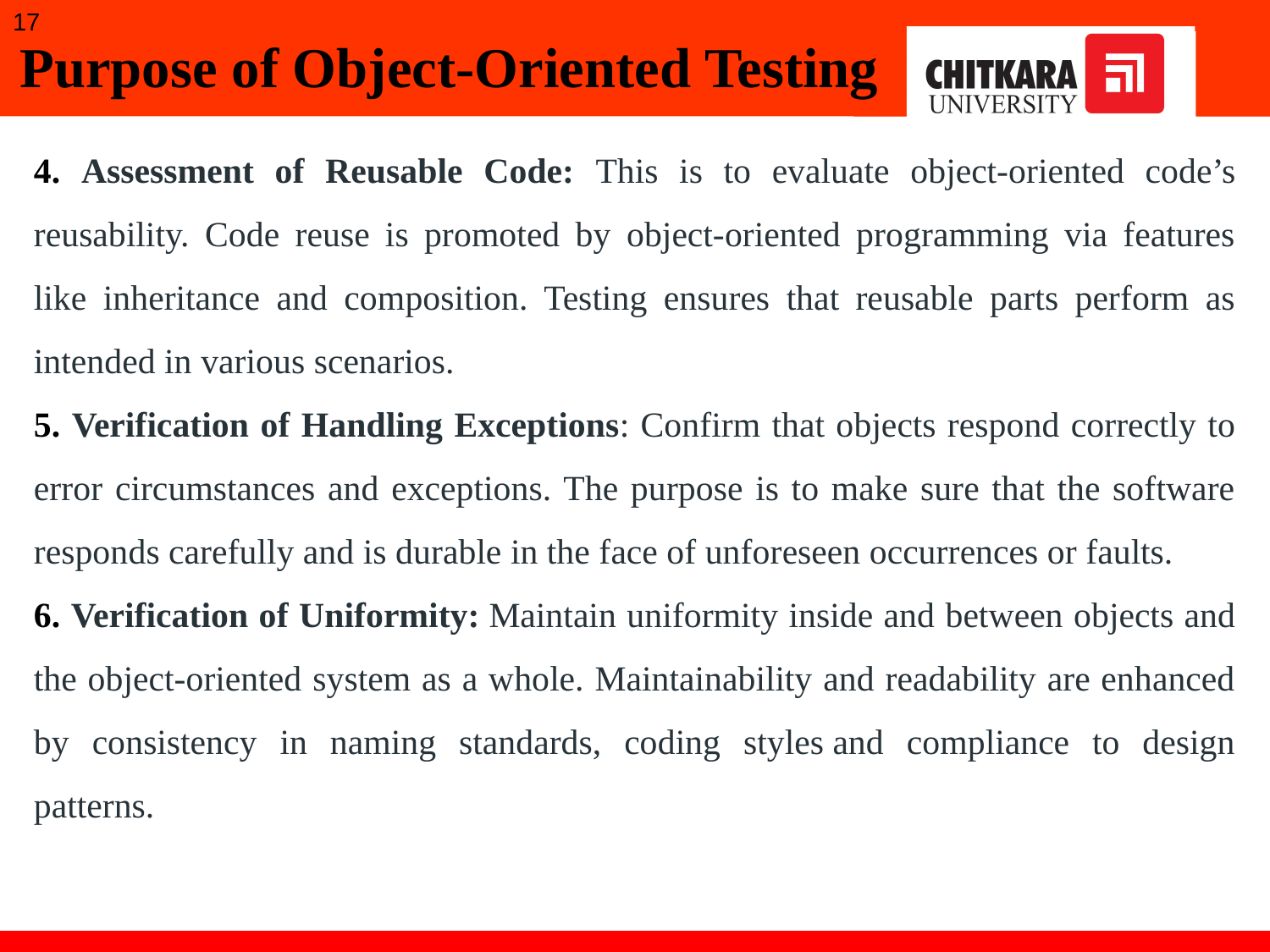

17
Purpose of Object-Oriented Testing
 Assessment of Reusable Code: This is to evaluate object-oriented code’s reusability. Code reuse is promoted by object-oriented programming via features like inheritance and composition. Testing ensures that reusable parts perform as intended in various scenarios.
 Verification of Handling Exceptions: Confirm that objects respond correctly to error circumstances and exceptions. The purpose is to make sure that the software responds carefully and is durable in the face of unforeseen occurrences or faults.
 Verification of Uniformity: Maintain uniformity inside and between objects and the object-oriented system as a whole. Maintainability and readability are enhanced by consistency in naming standards, coding styles and compliance to design patterns.